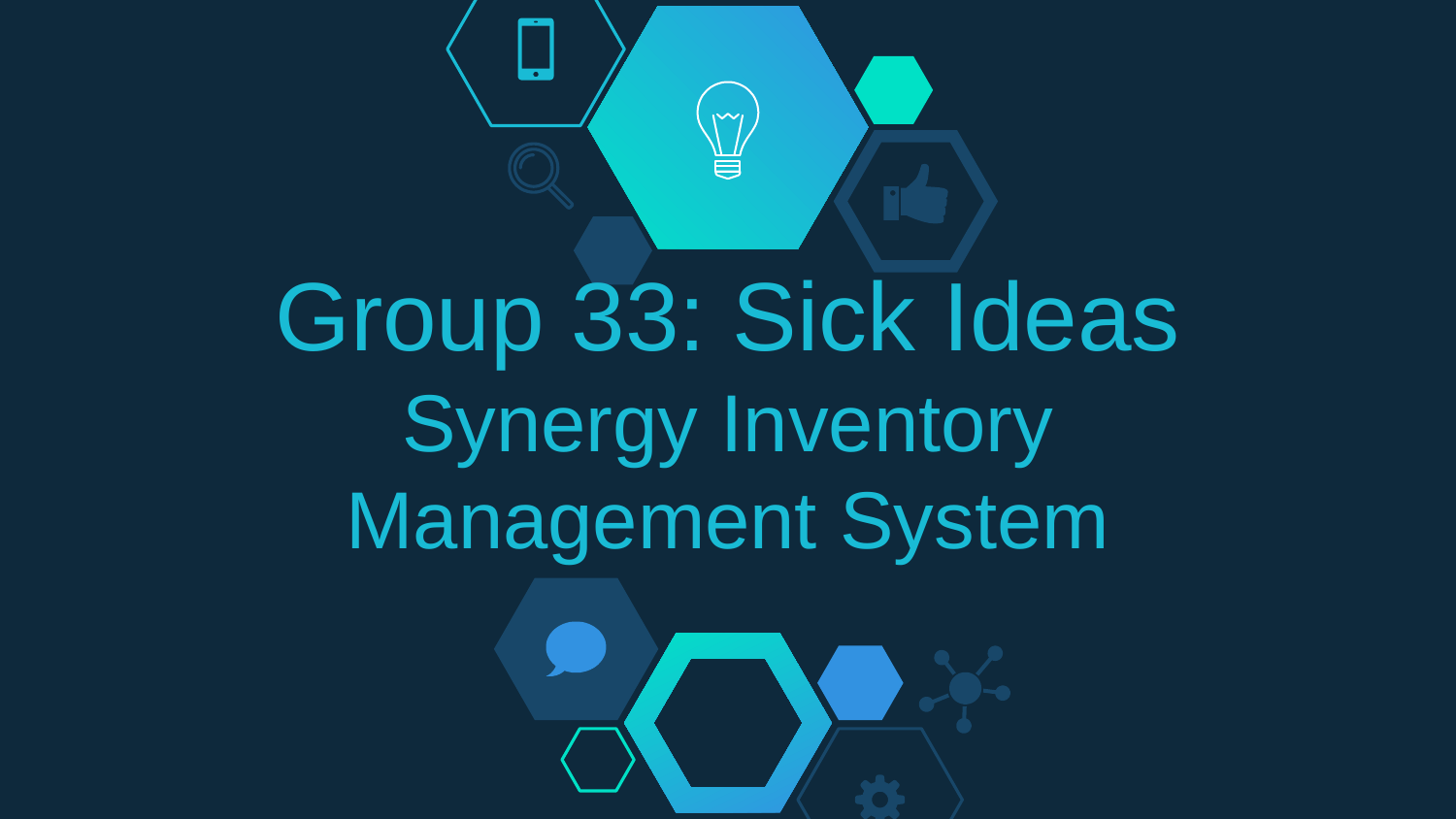

# Group 33: Sick Ideas Synergy Inventory Management System